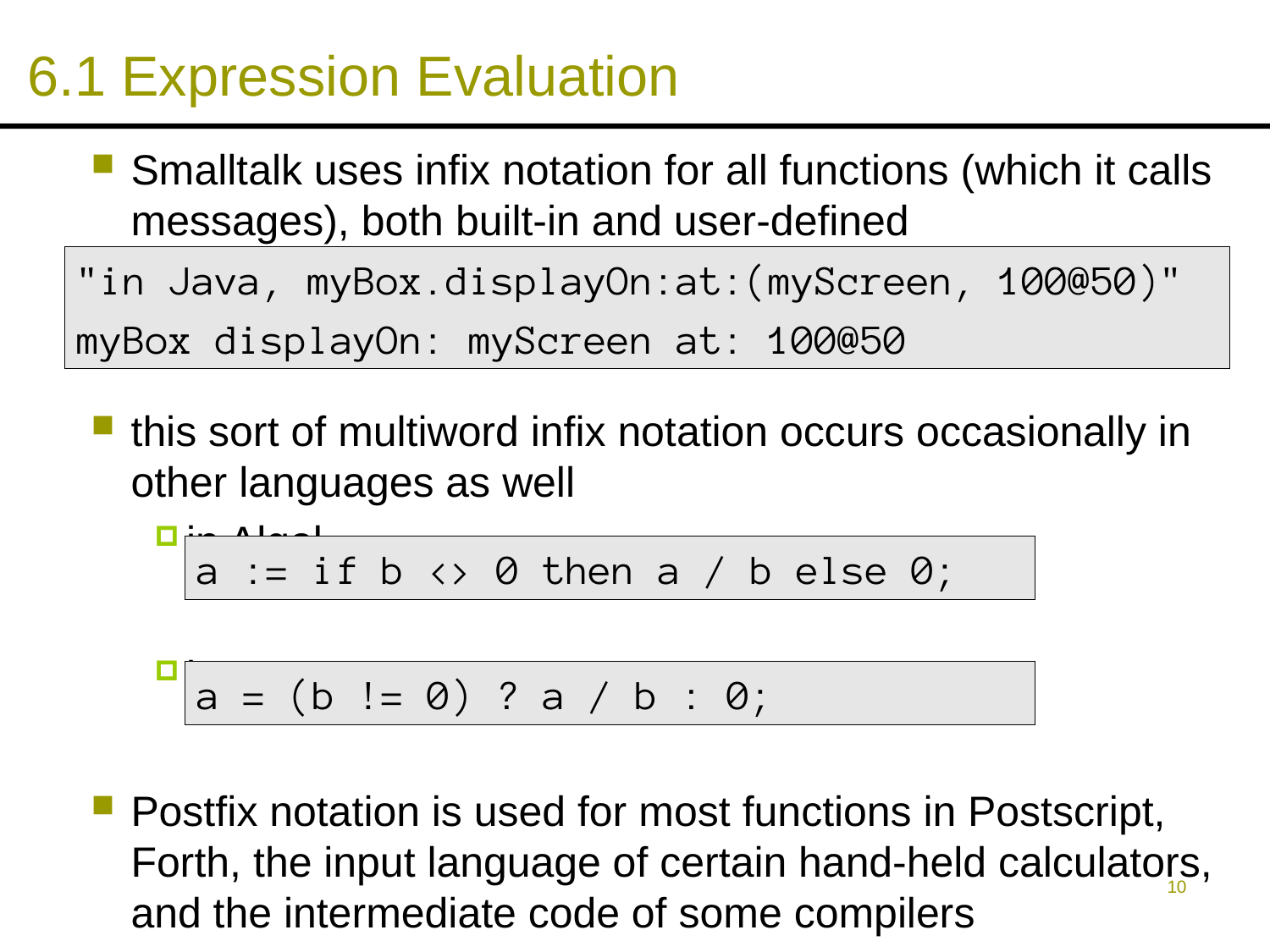

# 6.1 Expression Evaluation
Smalltalk uses infix notation for all functions (which it calls messages), both built-in and user-defined

this sort of multiword infix notation occurs occasionally in other languages as well
in Algol,

in C

Postfix notation is used for most functions in Postscript, Forth, the input language of certain hand-held calculators, and the intermediate code of some compilers

"in Java, myBox.displayOn:at:(myScreen, 100@50)"
myBox displayOn: myScreen at: 100@50
a := if b <> 0 then a / b else 0;
a = (b != 0) ? a / b : 0;
10